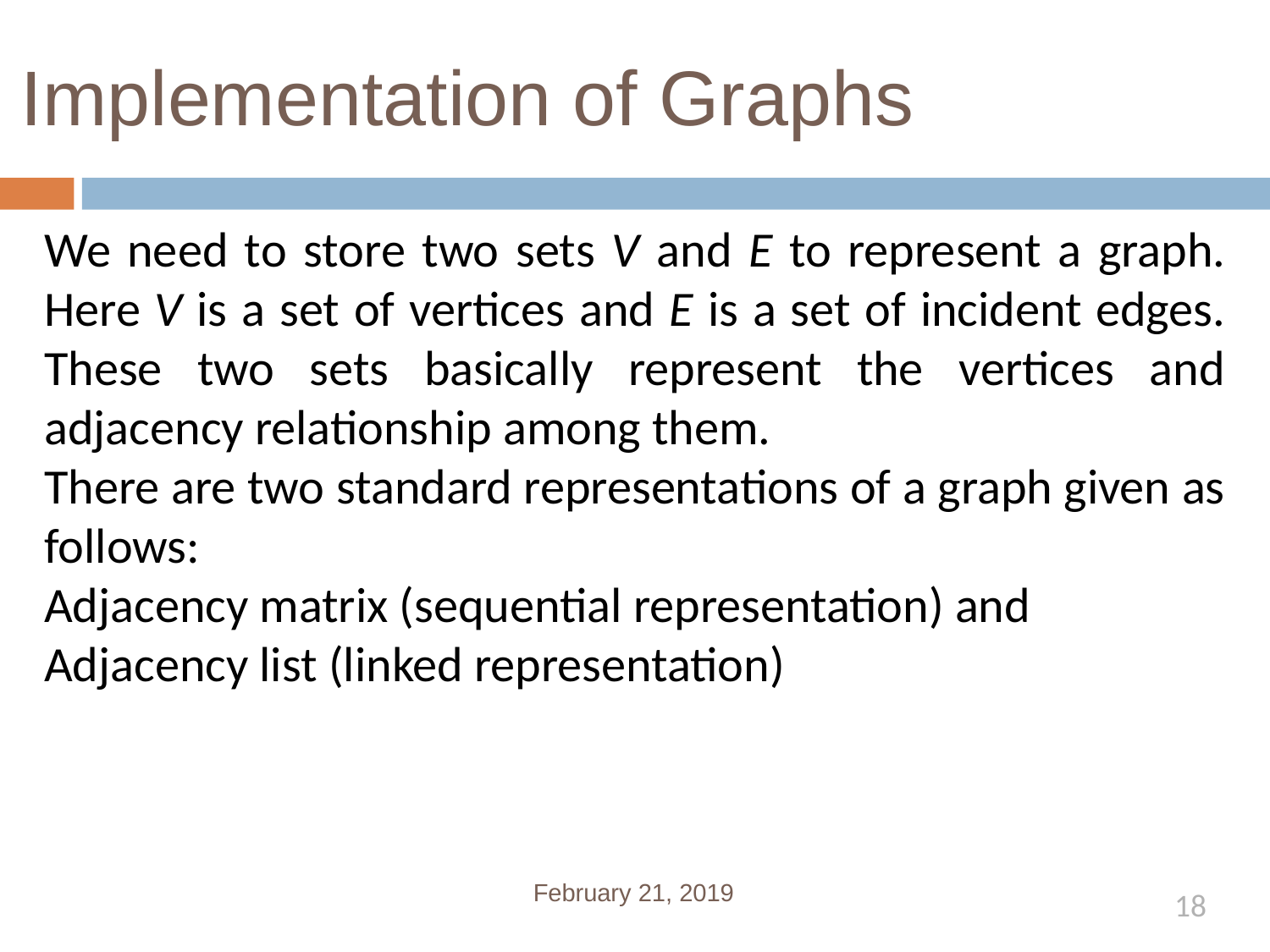

# Implementation of Graphs
We need to store two sets V and E to represent a graph. Here V is a set of vertices and E is a set of incident edges. These two sets basically represent the vertices and adjacency relationship among them.
There are two standard representations of a graph given as follows:
Adjacency matrix (sequential representation) and
Adjacency list (linked representation)

February 21, 2019
18